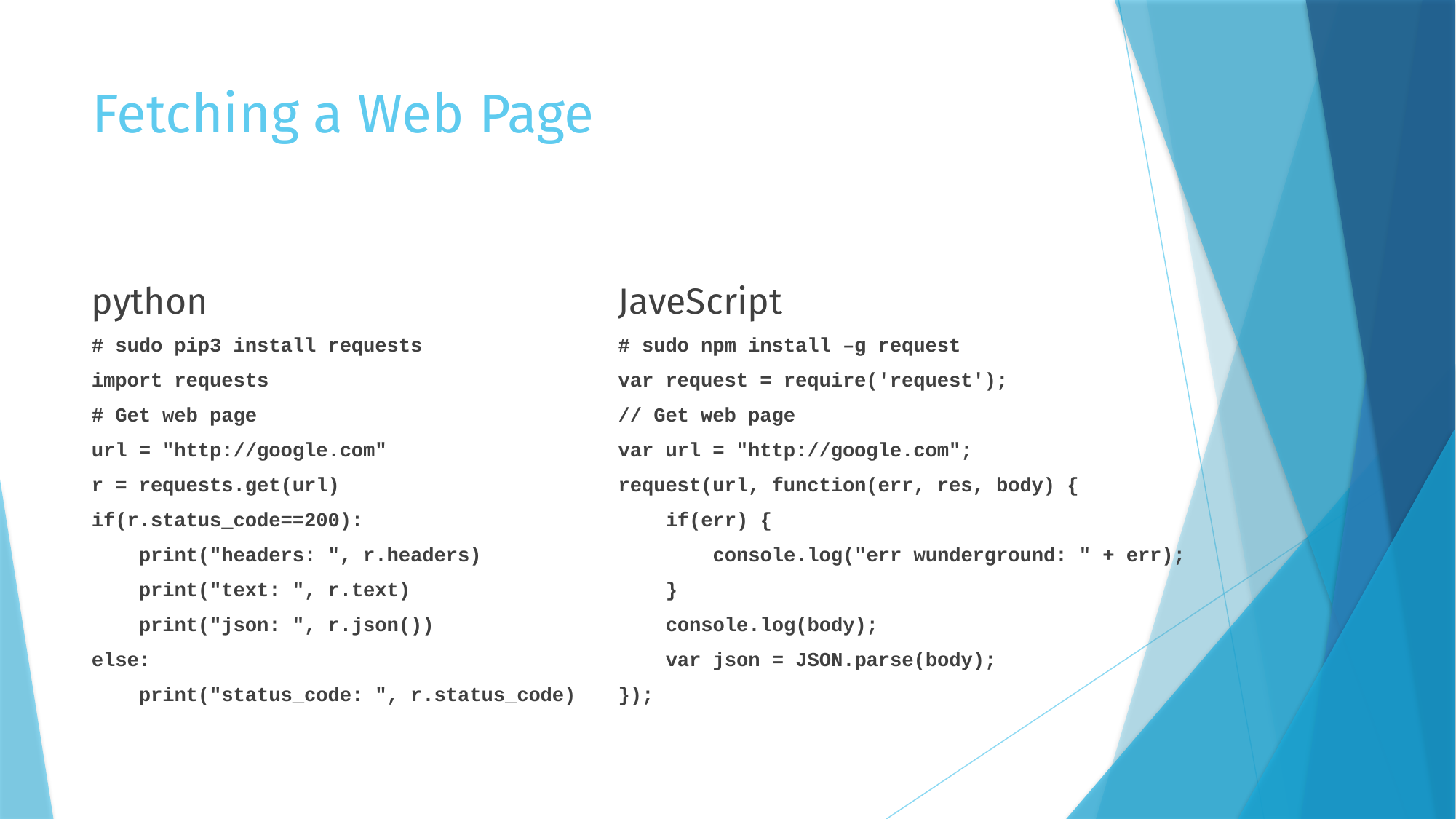

# Fetching a Web Page
python
JaveScript
# sudo pip3 install requests
import requests
# Get web page
url = "http://google.com"
r = requests.get(url)
if(r.status_code==200):
    print("headers: ", r.headers)
    print("text: ", r.text)
    print("json: ", r.json())
else:
    print("status_code: ", r.status_code)
# sudo npm install –g request
var request = require('request');
// Get web page
var url = "http://google.com";
request(url, function(err, res, body) {
    if(err) {
        console.log("err wunderground: " + err);
    }
    console.log(body);
    var json = JSON.parse(body);
});